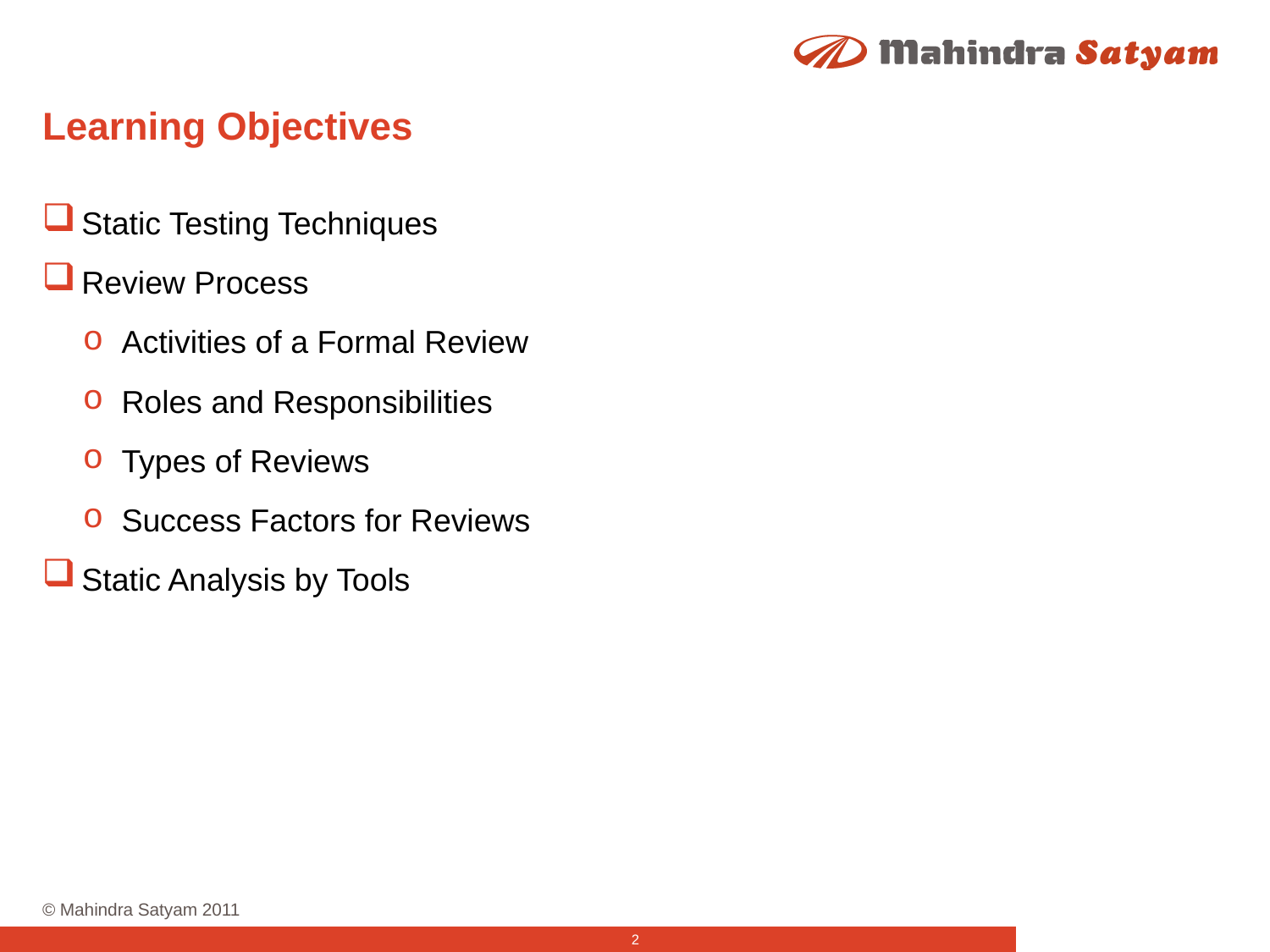

# Learning Objectives
Static Testing Techniques
Review Process
Activities of a Formal Review
Roles and Responsibilities
Types of Reviews
Success Factors for Reviews
Static Analysis by Tools